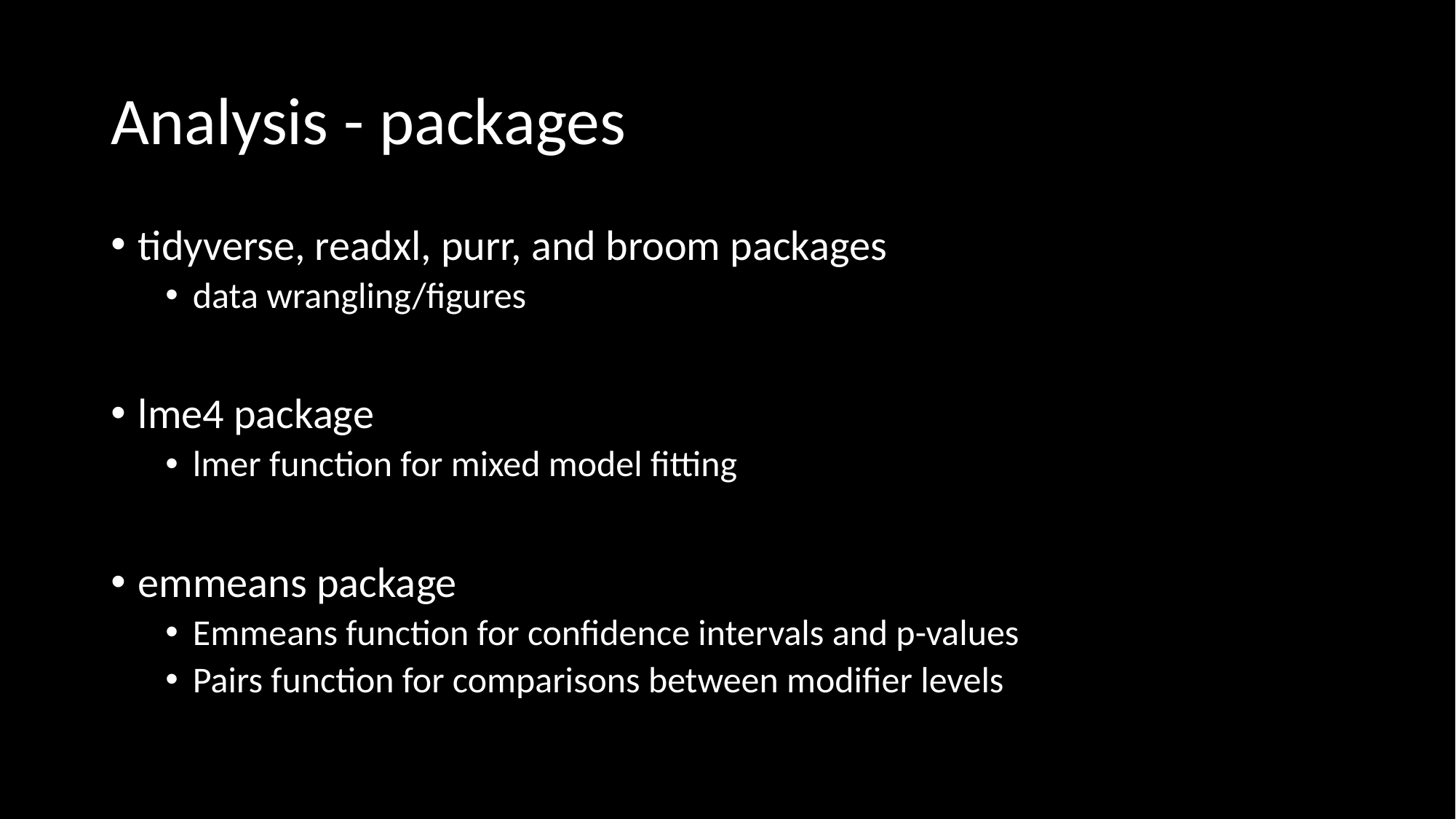

# Analysis - packages
tidyverse, readxl, purr, and broom packages
data wrangling/figures

lme4 package
lmer function for mixed model fitting

emmeans package
Emmeans function for confidence intervals and p-values
Pairs function for comparisons between modifier levels